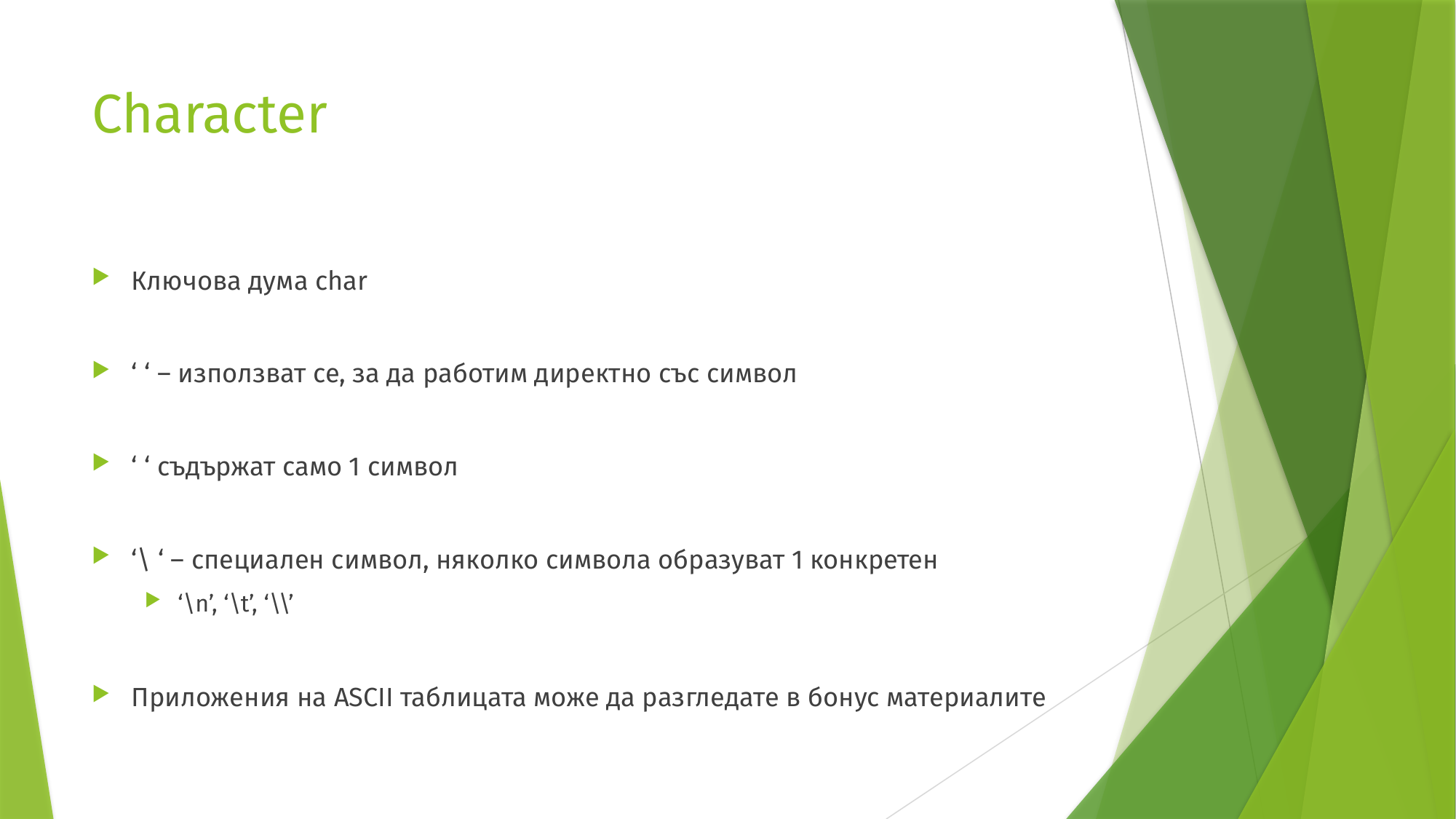

# Character
Ключова дума char

‘ ‘ – използват се, за да работим директно със символ

‘ ‘ съдържат само 1 символ

‘\ ‘ – специален символ, няколко символа образуват 1 конкретен
‘\n’, ‘\t’, ‘\\’

Приложения на ASCII таблицата може да разгледате в бонус материалите